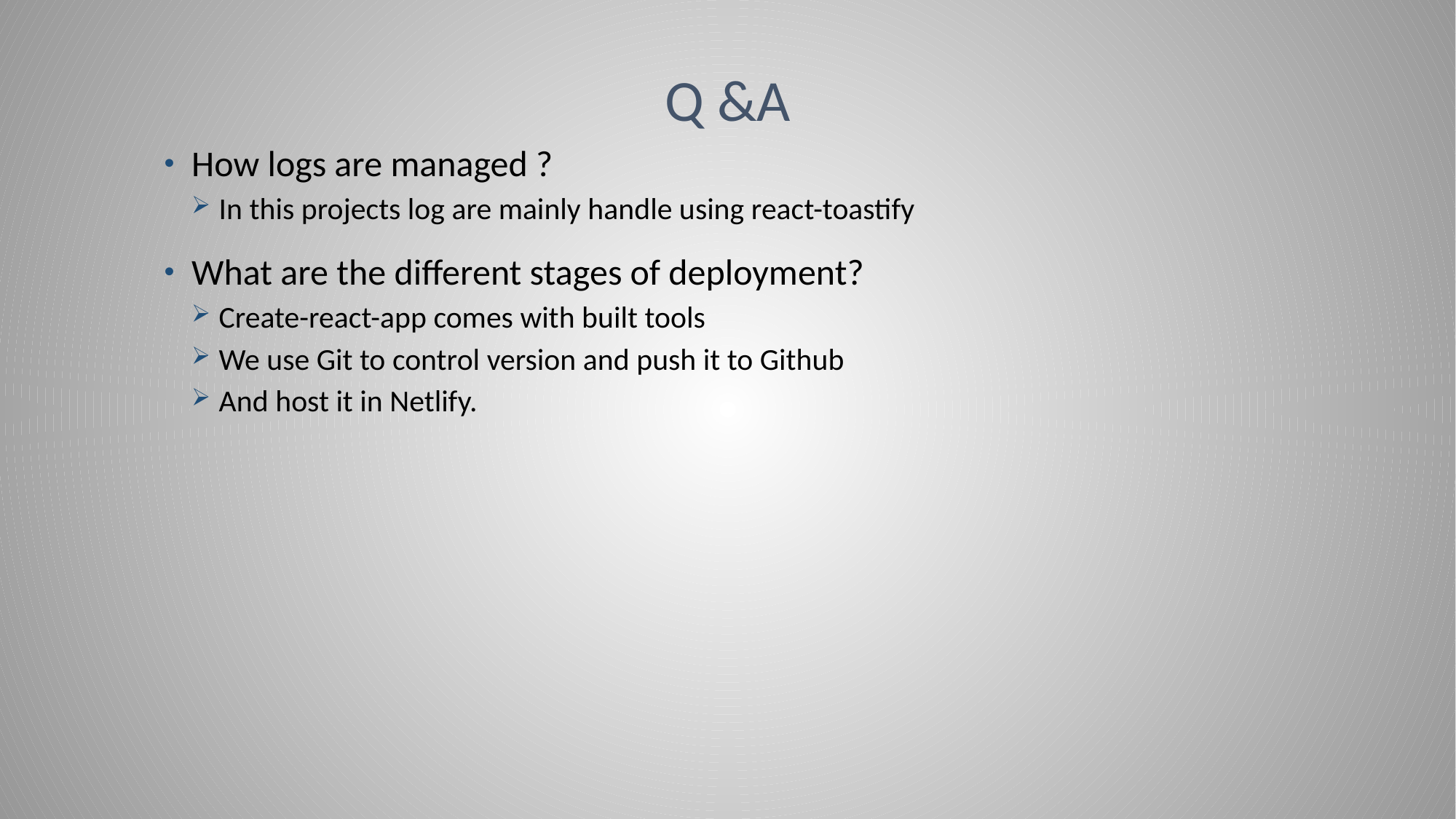

# Q &A
How logs are managed ?
In this projects log are mainly handle using react-toastify
What are the different stages of deployment?
Create-react-app comes with built tools
We use Git to control version and push it to Github
And host it in Netlify.